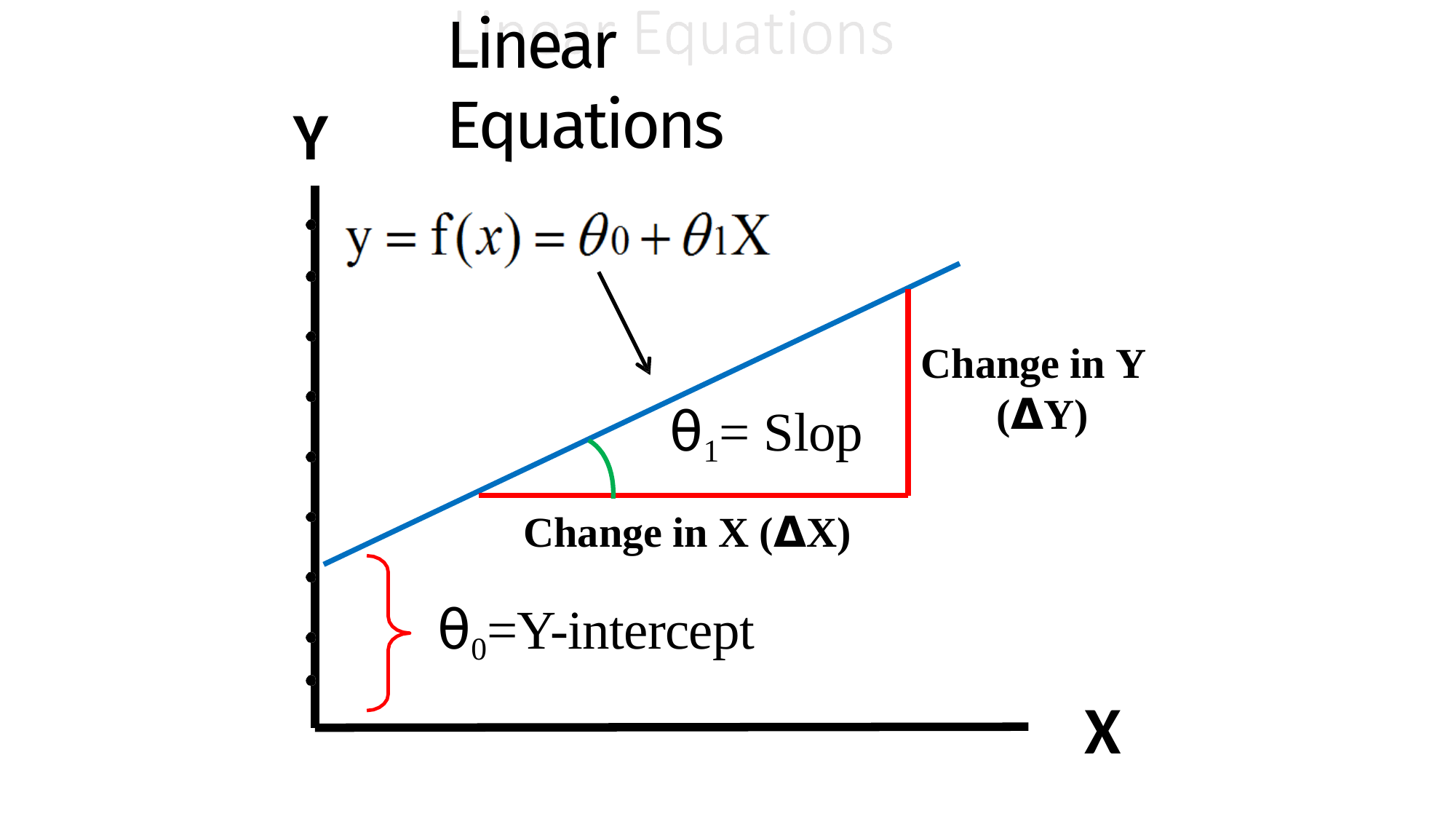

# Linear Equations

Y

Change in Y  (ΔY)
θ1= Slop

Change in X (ΔX)
θ0=Y-intercept
X